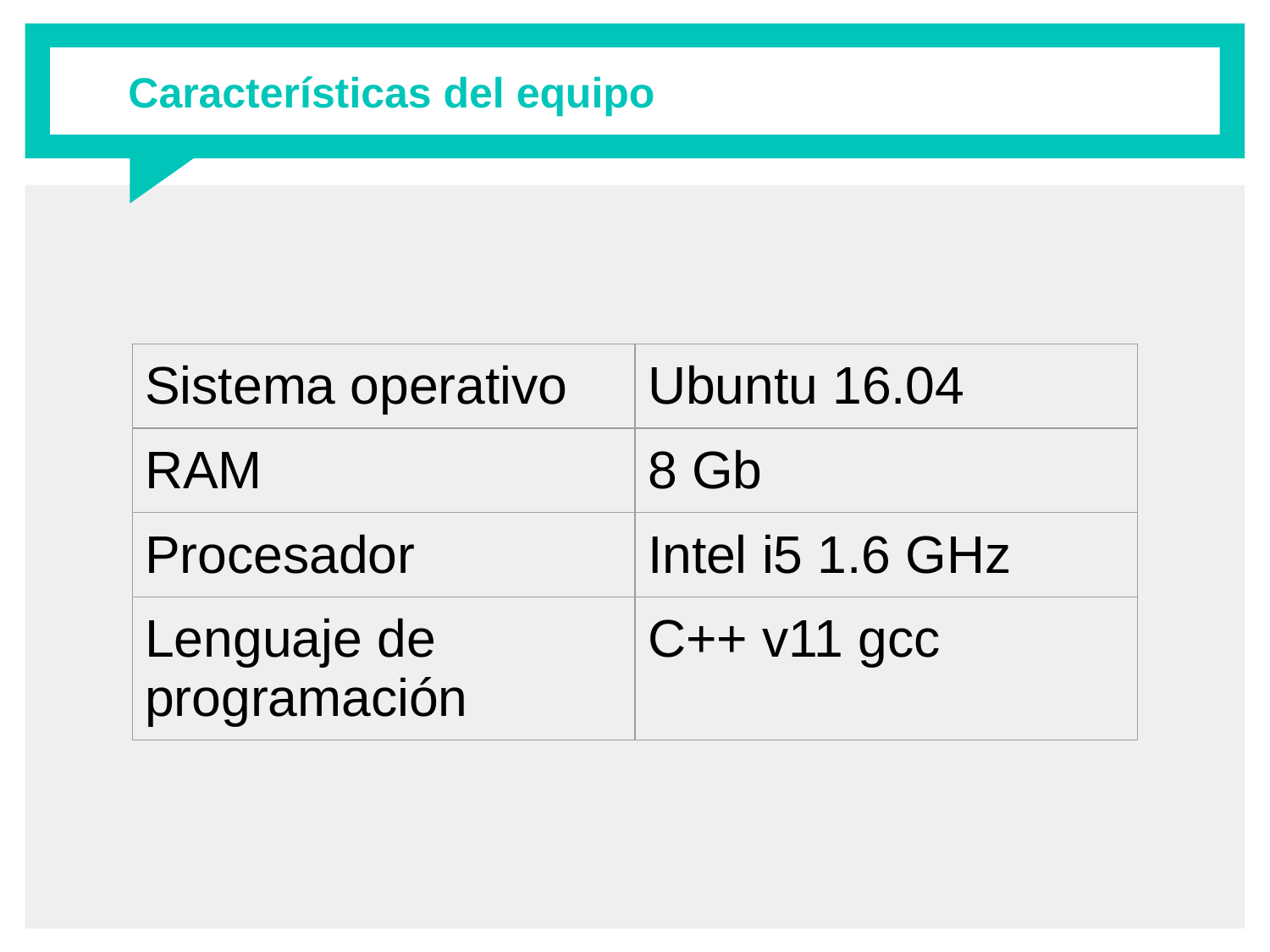

# Características del equipo
| Sistema operativo | Ubuntu 16.04 |
| --- | --- |
| RAM | 8 Gb |
| Procesador | Intel i5 1.6 GHz |
| Lenguaje de programación | C++ v11 gcc |